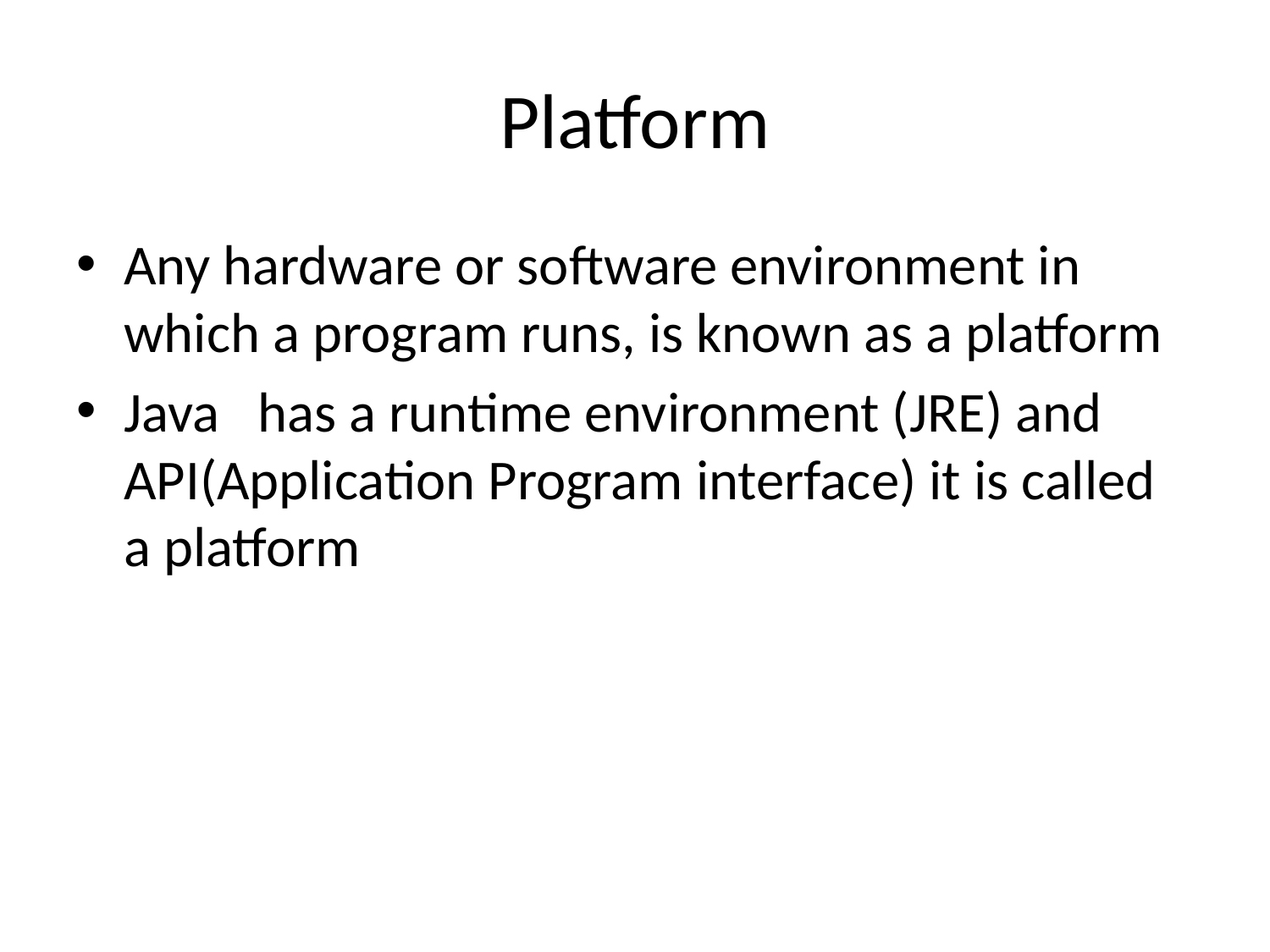

# Platform
Any hardware or software environment in which a program runs, is known as a platform
Java   has a runtime environment (JRE) and API(Application Program interface) it is called a platform